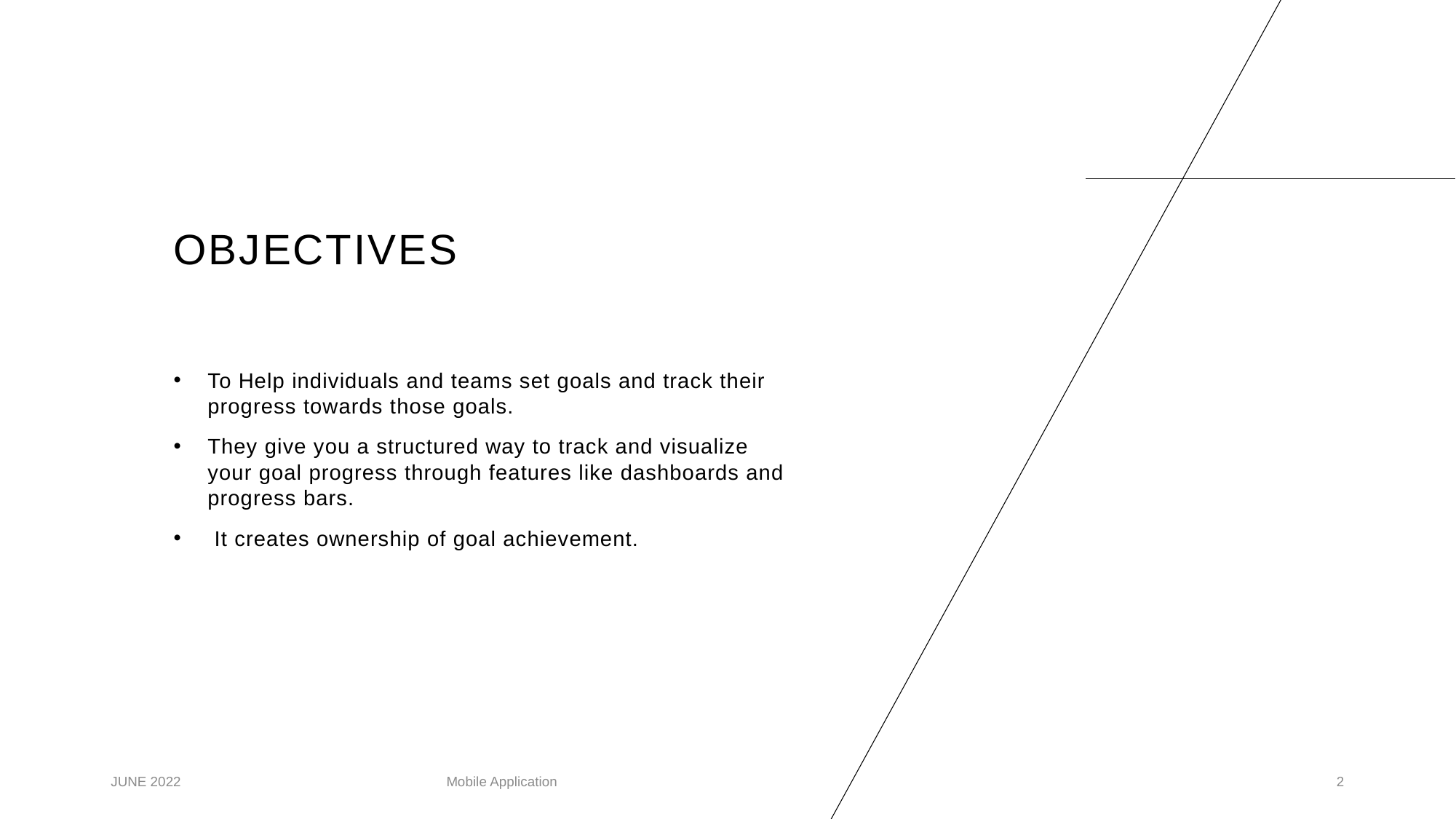

# OBJECTIVES
To Help individuals and teams set goals and track their progress towards those goals.
They give you a structured way to track and visualize your goal progress through features like dashboards and progress bars.
 It creates ownership of goal achievement.
JUNE 2022
Mobile Application
2